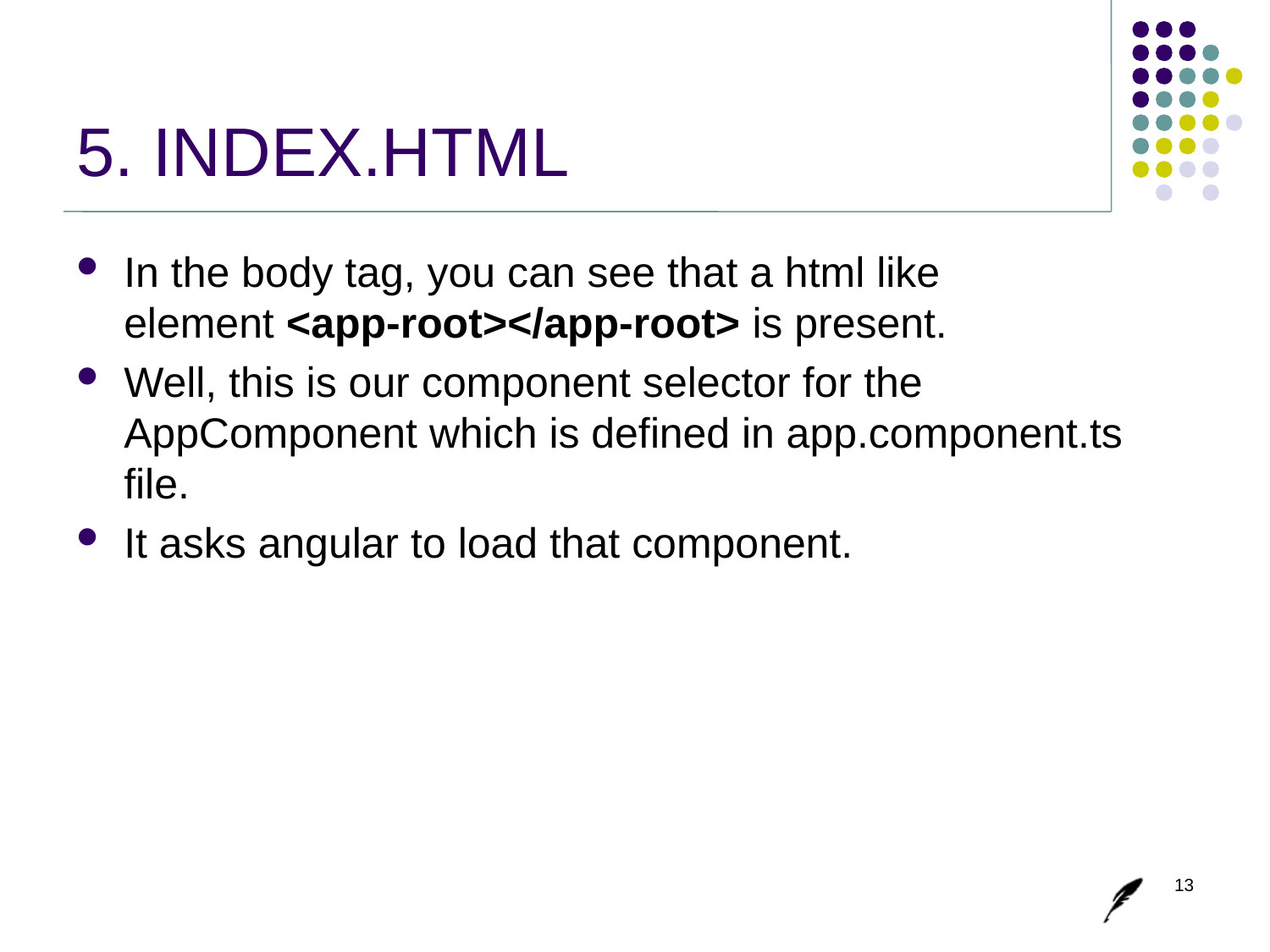

# 5. INDEX.HTML
In the body tag, you can see that a html like element <app-root></app-root> is present.
Well, this is our component selector for the AppComponent which is defined in app.component.ts file.
It asks angular to load that component.
13